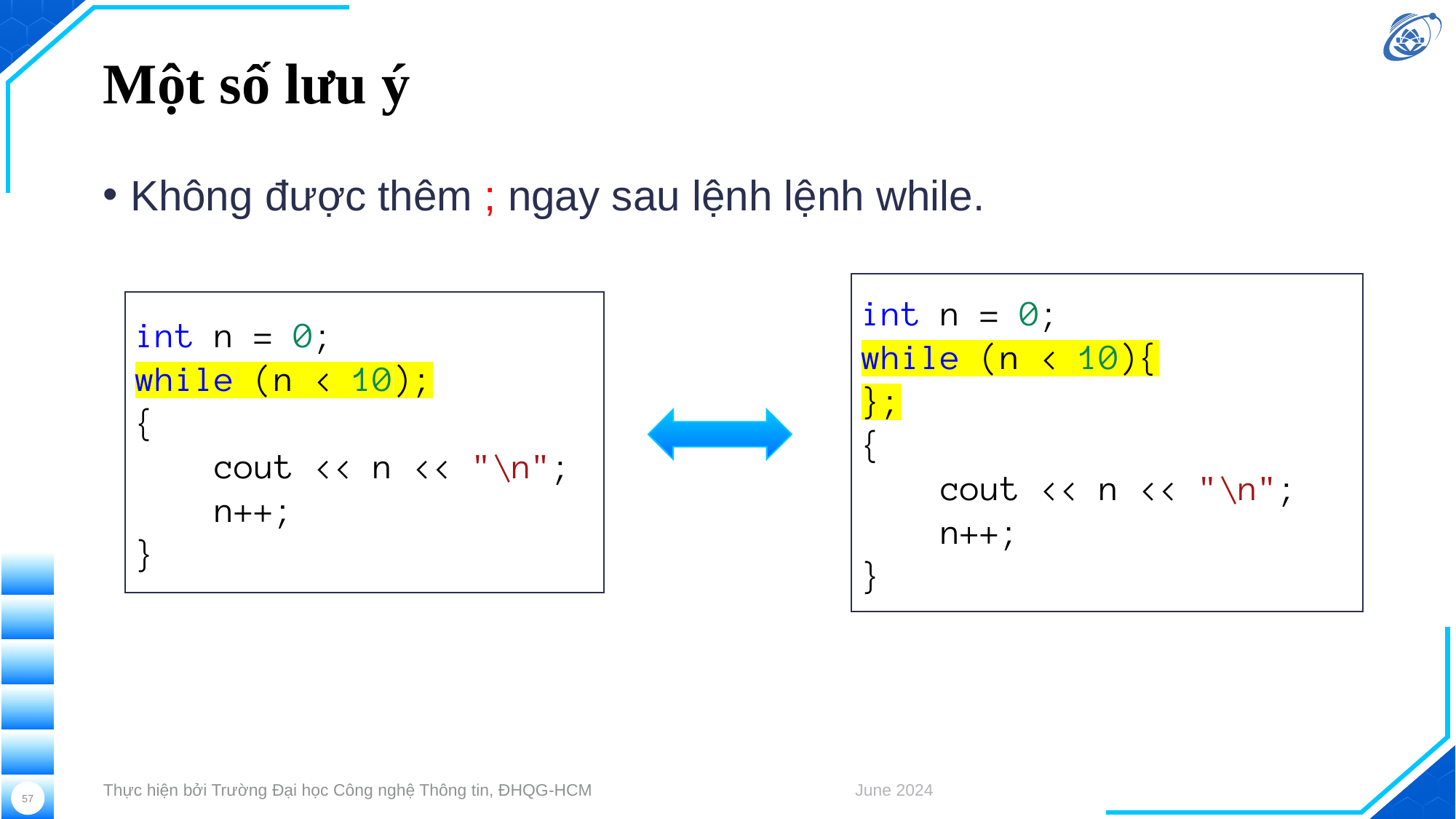

# Một số lưu ý
Không được thêm ; ngay sau lệnh lệnh while.

int n = 0;
while (n < 10){
};
{
    cout << n << "\n";
    n++;
}
int n = 0;
while (n < 10);
{
    cout << n << "\n";
    n++;
}

Thực hiện bởi Trường Đại học Công nghệ Thông tin, ĐHQG-HCM
June 2024
57